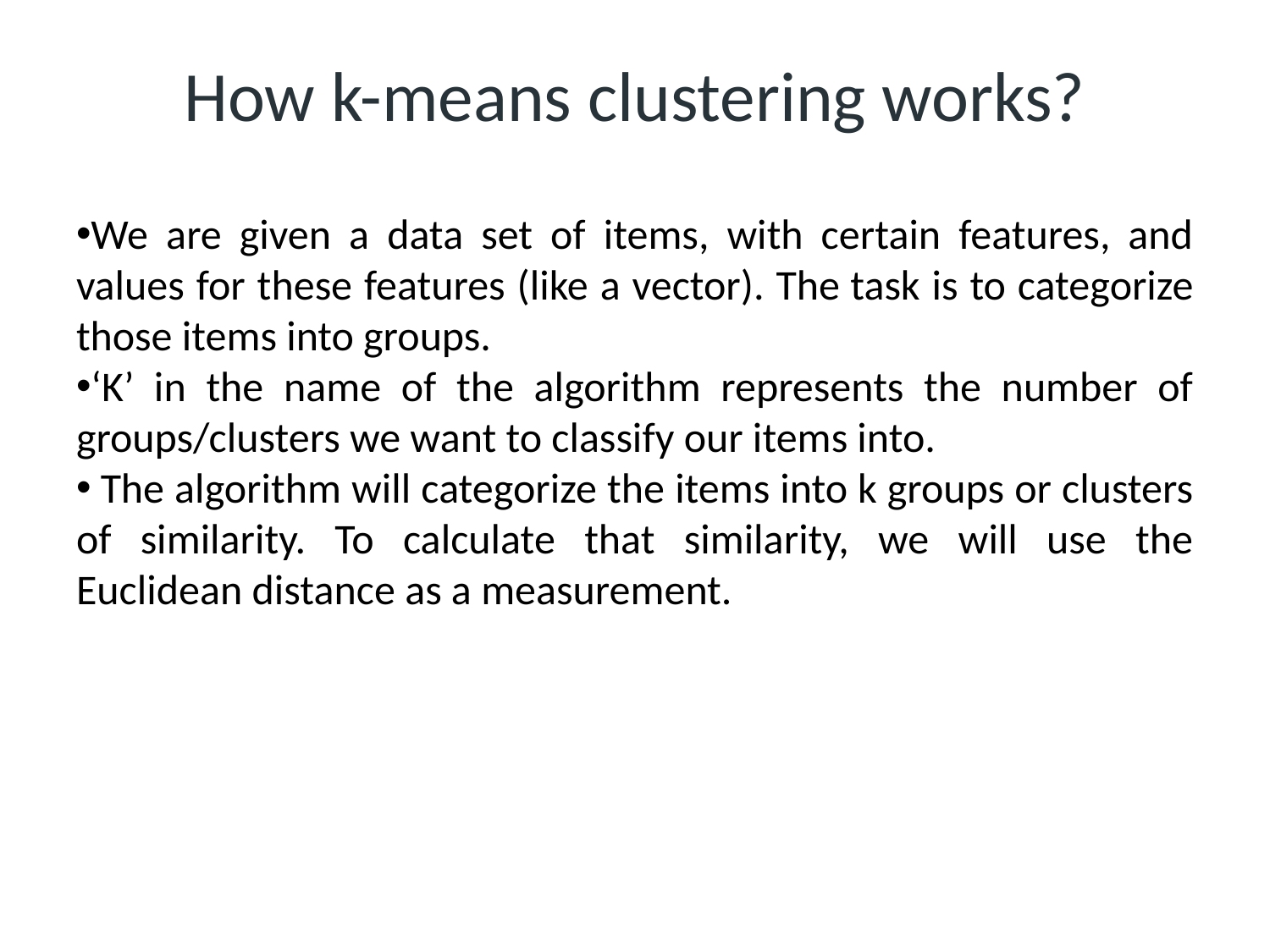

# How k-means clustering works?
We are given a data set of items, with certain features, and values for these features (like a vector). The task is to categorize those items into groups.
‘K’ in the name of the algorithm represents the number of groups/clusters we want to classify our items into.
 The algorithm will categorize the items into k groups or clusters of similarity. To calculate that similarity, we will use the Euclidean distance as a measurement.